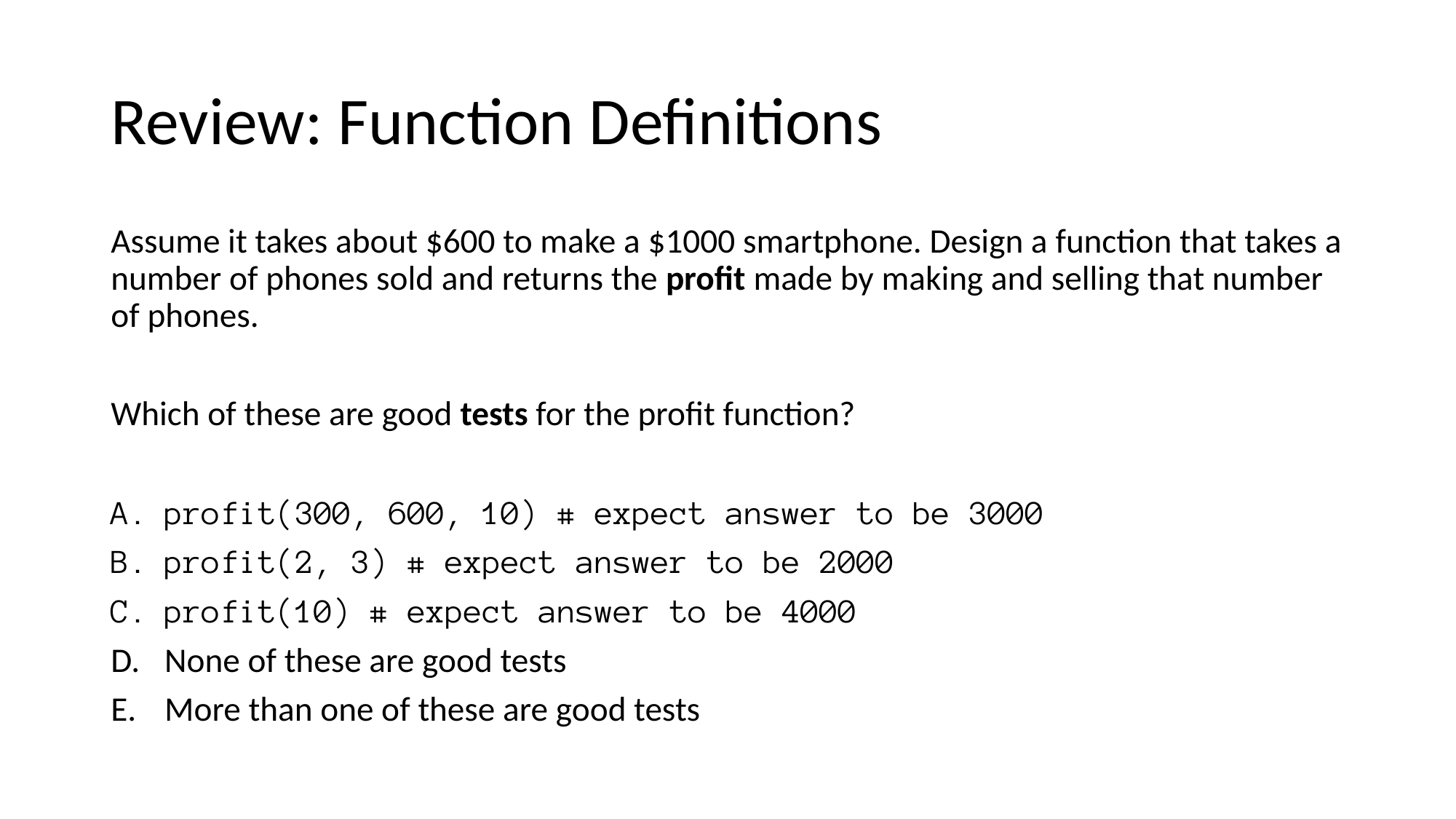

# Review: Function Definitions
Assume it takes about $600 to make a $1000 smartphone. Design a function that takes a number of phones sold and returns the profit made by making and selling that number of phones.

Which of these are good tests for the profit function?

profit(300, 600, 10) # expect answer to be 3000
profit(2, 3) # expect answer to be 2000
profit(10) # expect answer to be 4000
None of these are good tests
More than one of these are good tests